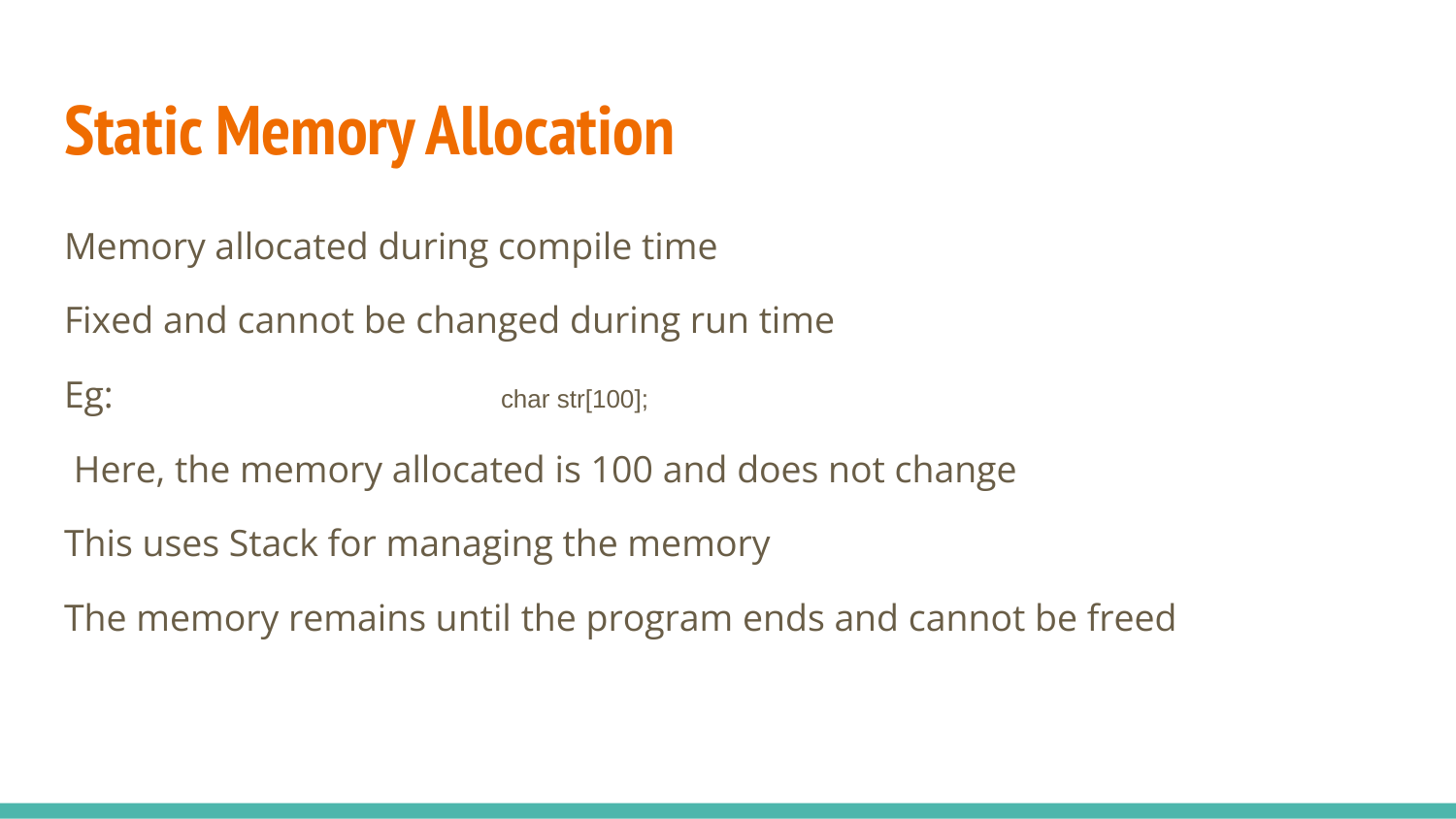

# Static Memory Allocation
Memory allocated during compile time
Fixed and cannot be changed during run time
Eg:			char str[100];
 Here, the memory allocated is 100 and does not change
This uses Stack for managing the memory
The memory remains until the program ends and cannot be freed